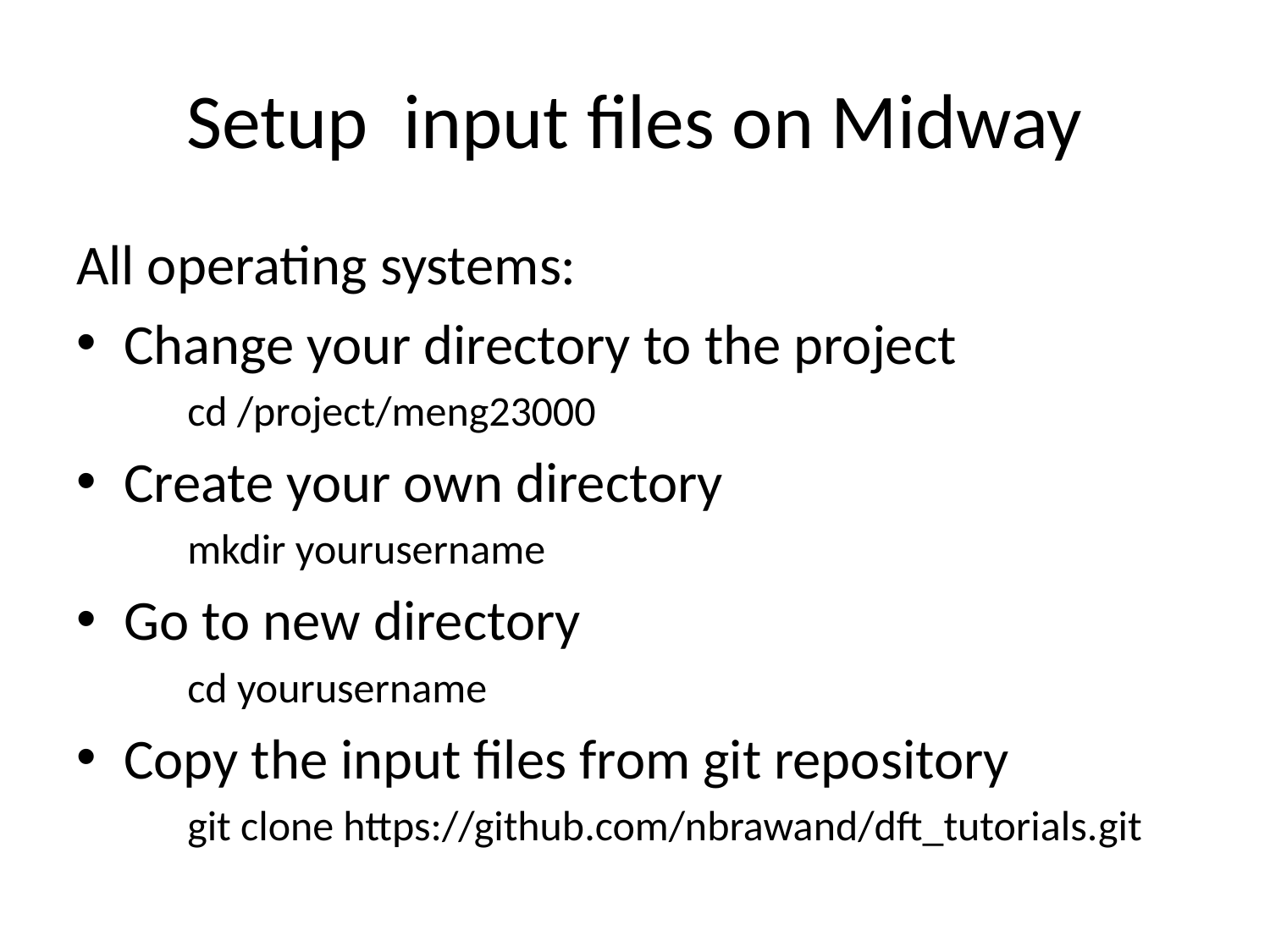

# Setup  input files on Midway
All operating systems:
Change your directory to the project
cd /project/meng23000
Create your own directory
mkdir yourusername
Go to new directory
cd yourusername
Copy the input files from git repository
git clone https://github.com/nbrawand/dft_tutorials.git